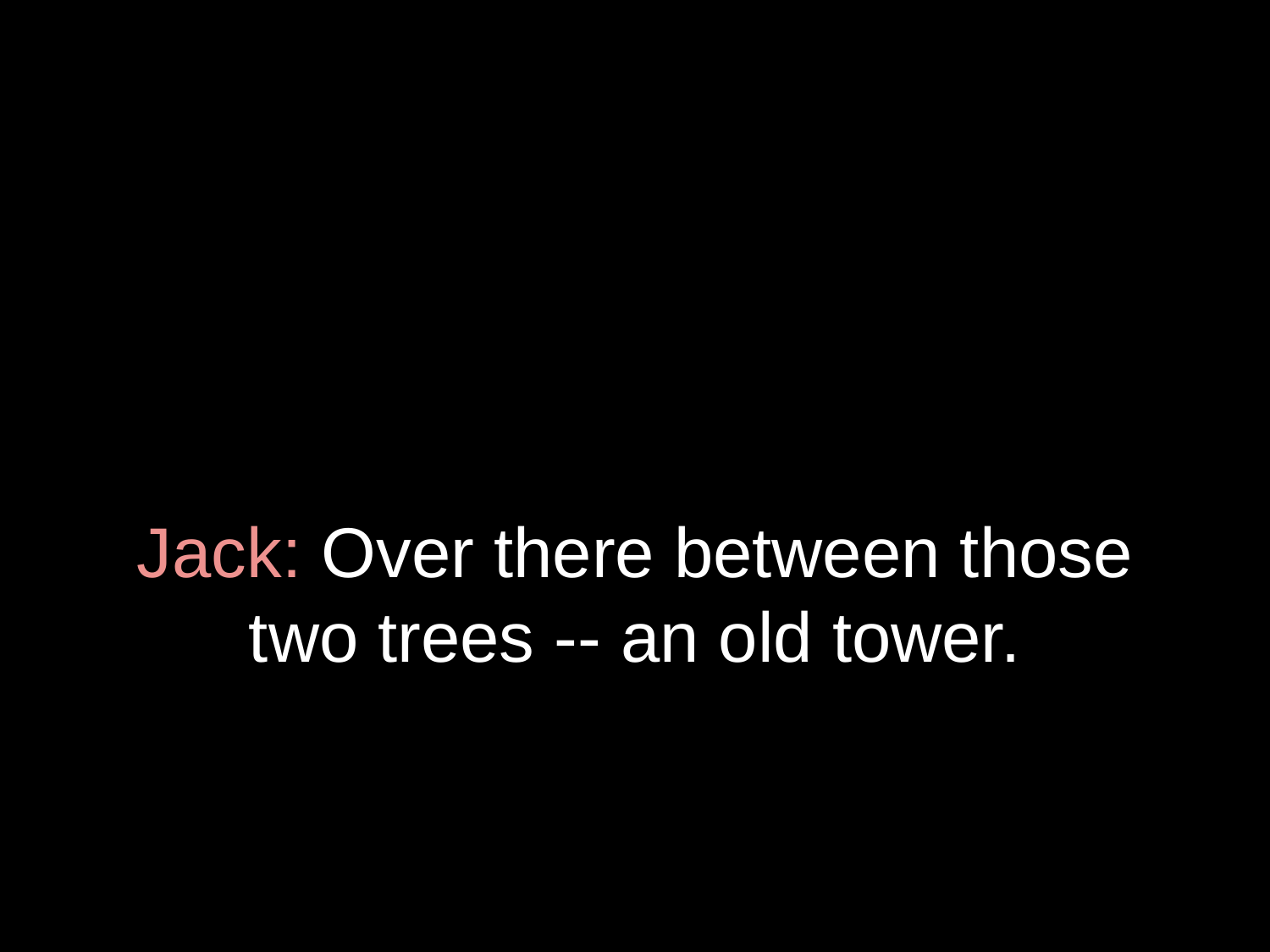

# Jack: Over there between those two trees -- an old tower.